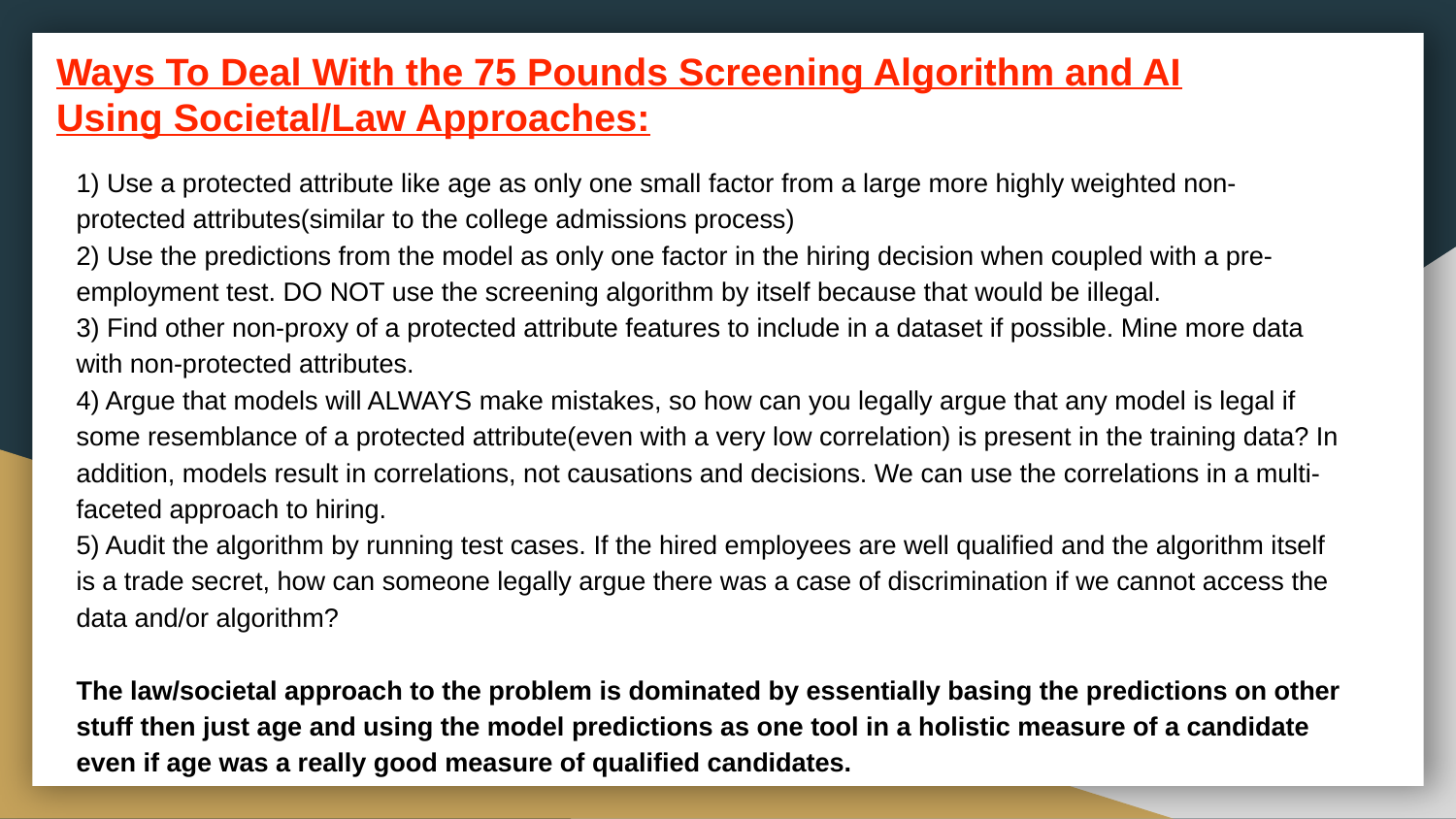

# Ways To Deal With the 75 Pounds Screening Algorithm and AI Using Societal/Law Approaches:

1) Use a protected attribute like age as only one small factor from a large more highly weighted non-protected attributes(similar to the college admissions process)
2) Use the predictions from the model as only one factor in the hiring decision when coupled with a pre-employment test. DO NOT use the screening algorithm by itself because that would be illegal.
3) Find other non-proxy of a protected attribute features to include in a dataset if possible. Mine more data with non-protected attributes.
4) Argue that models will ALWAYS make mistakes, so how can you legally argue that any model is legal if some resemblance of a protected attribute(even with a very low correlation) is present in the training data? In addition, models result in correlations, not causations and decisions. We can use the correlations in a multi-faceted approach to hiring.
5) Audit the algorithm by running test cases. If the hired employees are well qualified and the algorithm itself is a trade secret, how can someone legally argue there was a case of discrimination if we cannot access the data and/or algorithm?

The law/societal approach to the problem is dominated by essentially basing the predictions on other stuff then just age and using the model predictions as one tool in a holistic measure of a candidate even if age was a really good measure of qualified candidates.